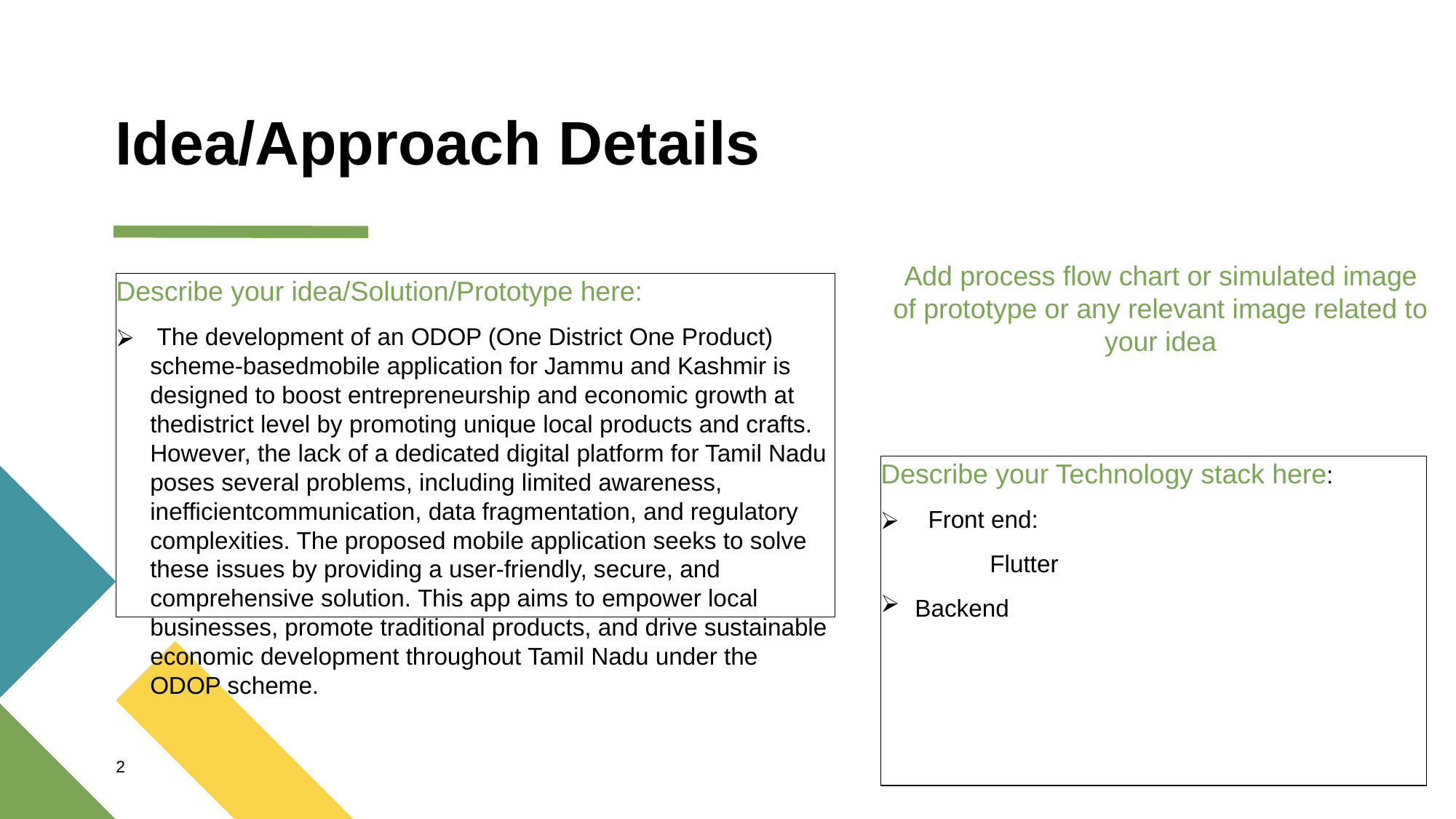

# Idea/Approach Details
Add process flow chart or simulated image of prototype or any relevant image related to your idea
Describe your idea/Solution/Prototype here:
 The development of an ODOP (One District One Product) scheme-basedmobile application for Jammu and Kashmir is designed to boost entrepreneurship and economic growth at thedistrict level by promoting unique local products and crafts. However, the lack of a dedicated digital platform for Tamil Nadu poses several problems, including limited awareness, inefficientcommunication, data fragmentation, and regulatory complexities. The proposed mobile application seeks to solve these issues by providing a user-friendly, secure, and comprehensive solution. This app aims to empower local businesses, promote traditional products, and drive sustainable economic development throughout Tamil Nadu under the ODOP scheme.
Describe your Technology stack here:
  Front end:
	Flutter
Backend

2